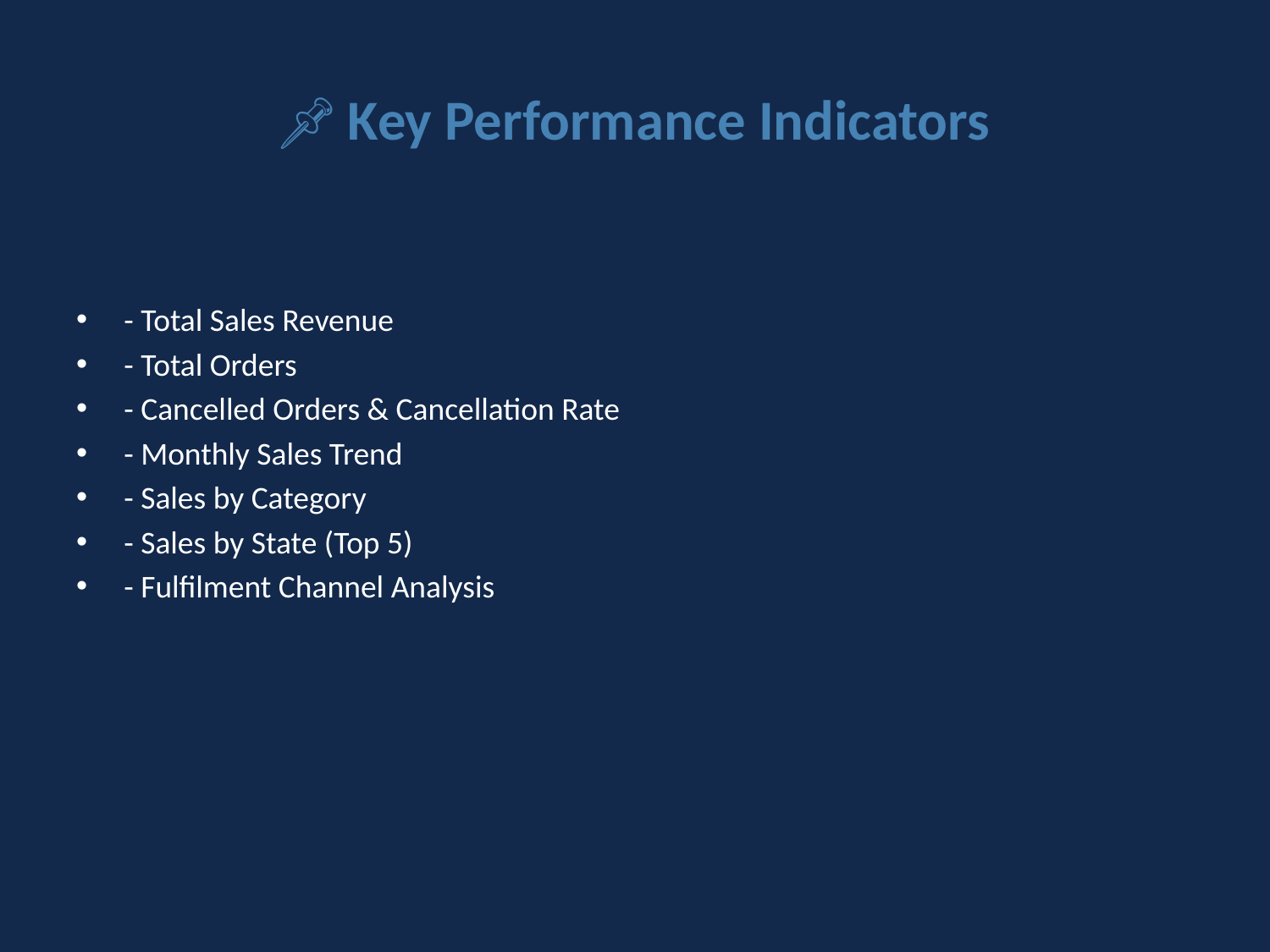

# 📌 Key Performance Indicators
- Total Sales Revenue
- Total Orders
- Cancelled Orders & Cancellation Rate
- Monthly Sales Trend
- Sales by Category
- Sales by State (Top 5)
- Fulfilment Channel Analysis